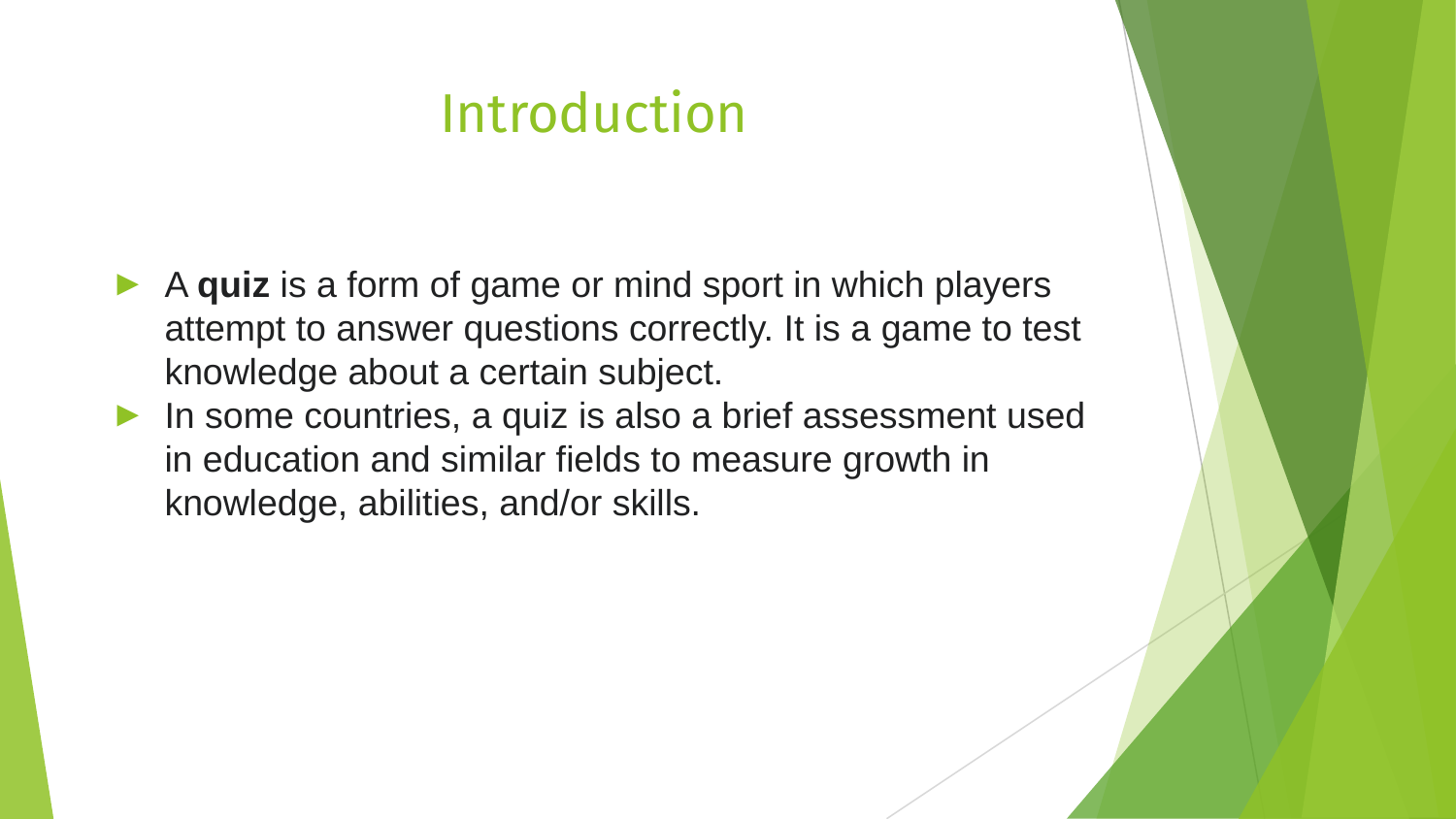

# Introduction
A quiz is a form of game or mind sport in which players attempt to answer questions correctly. It is a game to test knowledge about a certain subject.
In some countries, a quiz is also a brief assessment used in education and similar fields to measure growth in knowledge, abilities, and/or skills.